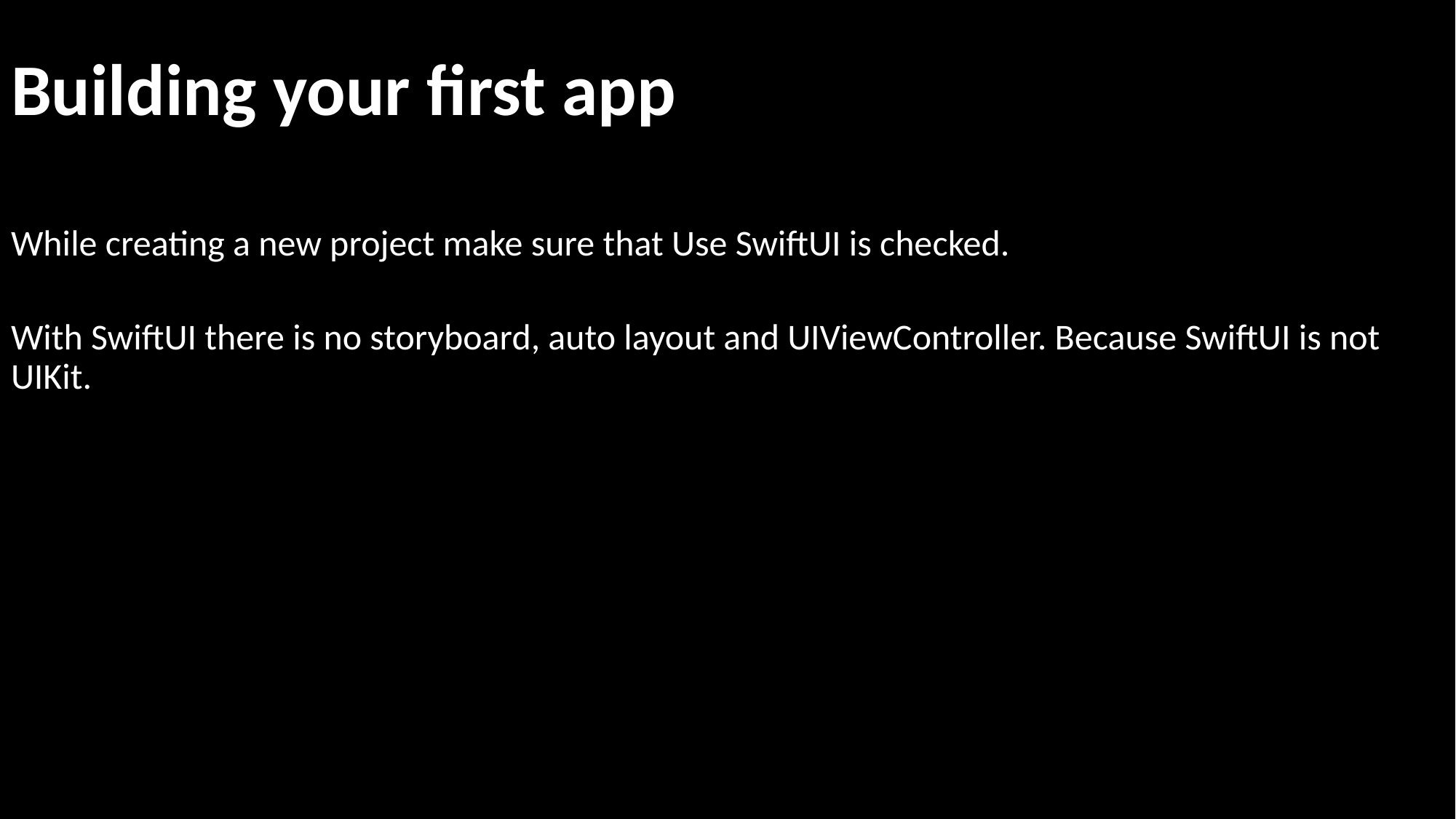

Building your first app
While creating a new project make sure that Use SwiftUI is checked.
With SwiftUI there is no storyboard, auto layout and UIViewController. Because SwiftUI is not UIKit.